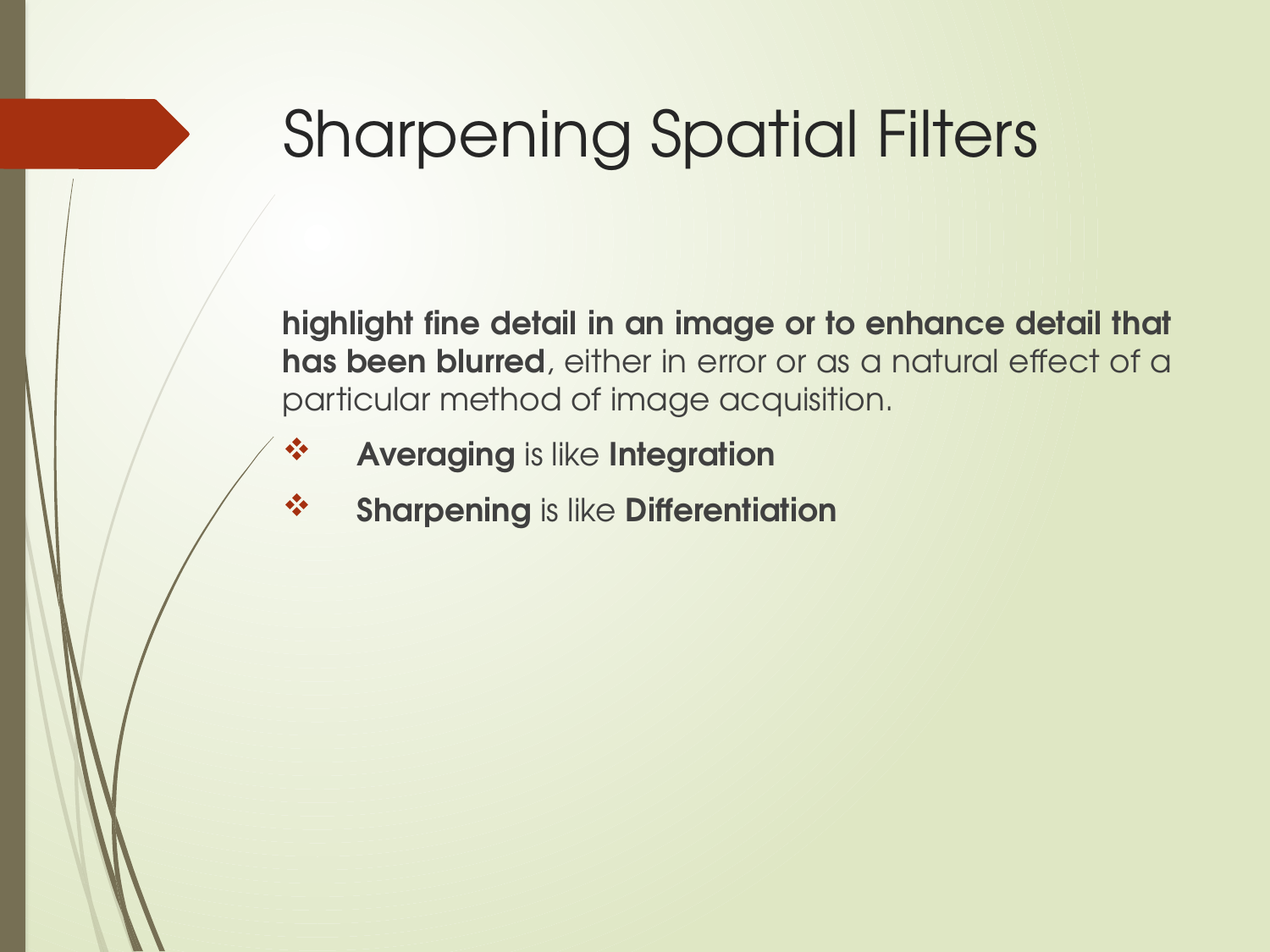

# Sharpening Spatial Filters
highlight fine detail in an image or to enhance detail that has been blurred, either in error or as a natural effect of a particular method of image acquisition.
Averaging is like Integration
Sharpening is like Differentiation